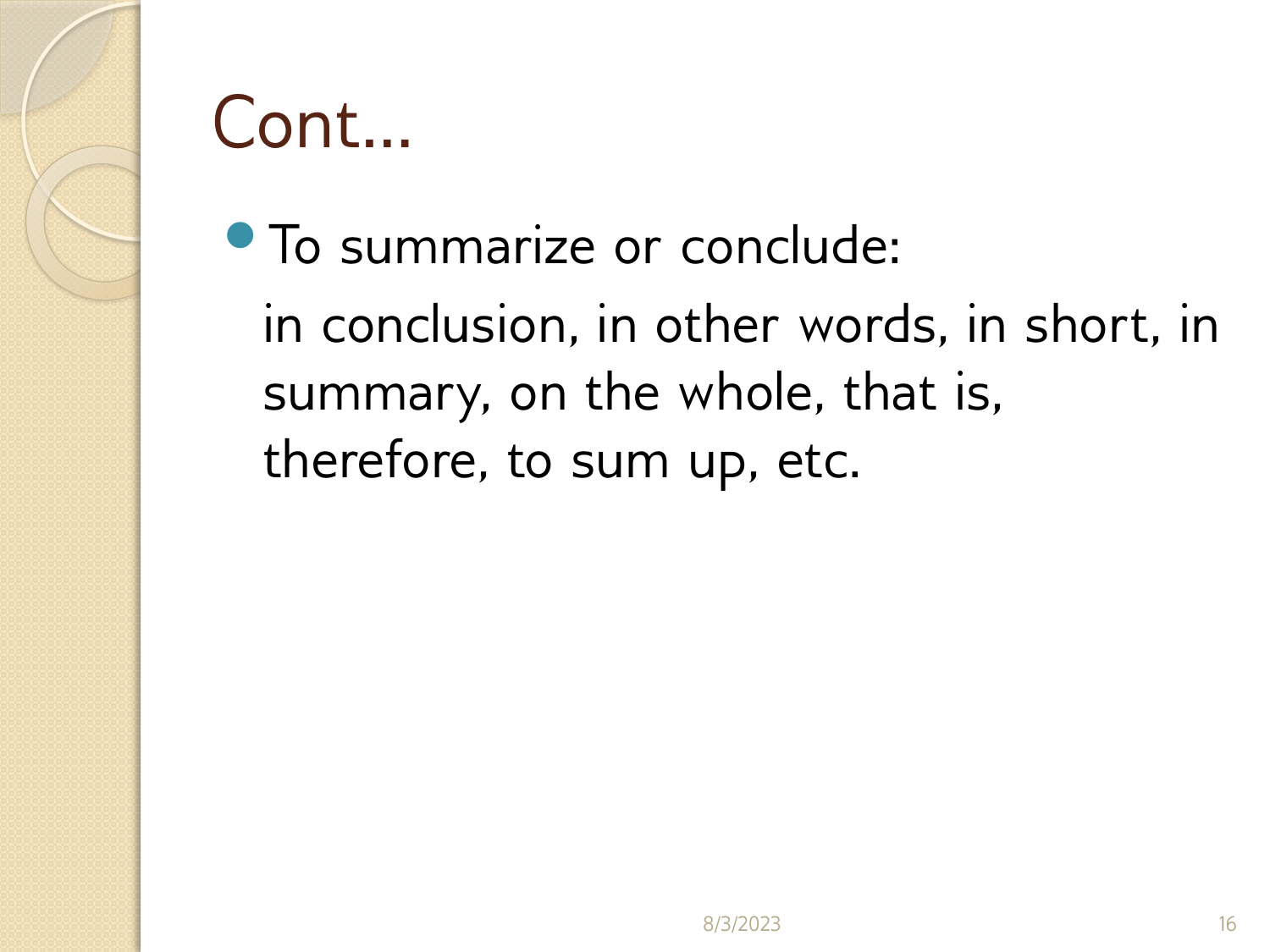

# Cont…
To summarize or conclude:
	in conclusion, in other words, in short, in summary, on the whole, that is, therefore, to sum up, etc.

8/3/2023
16